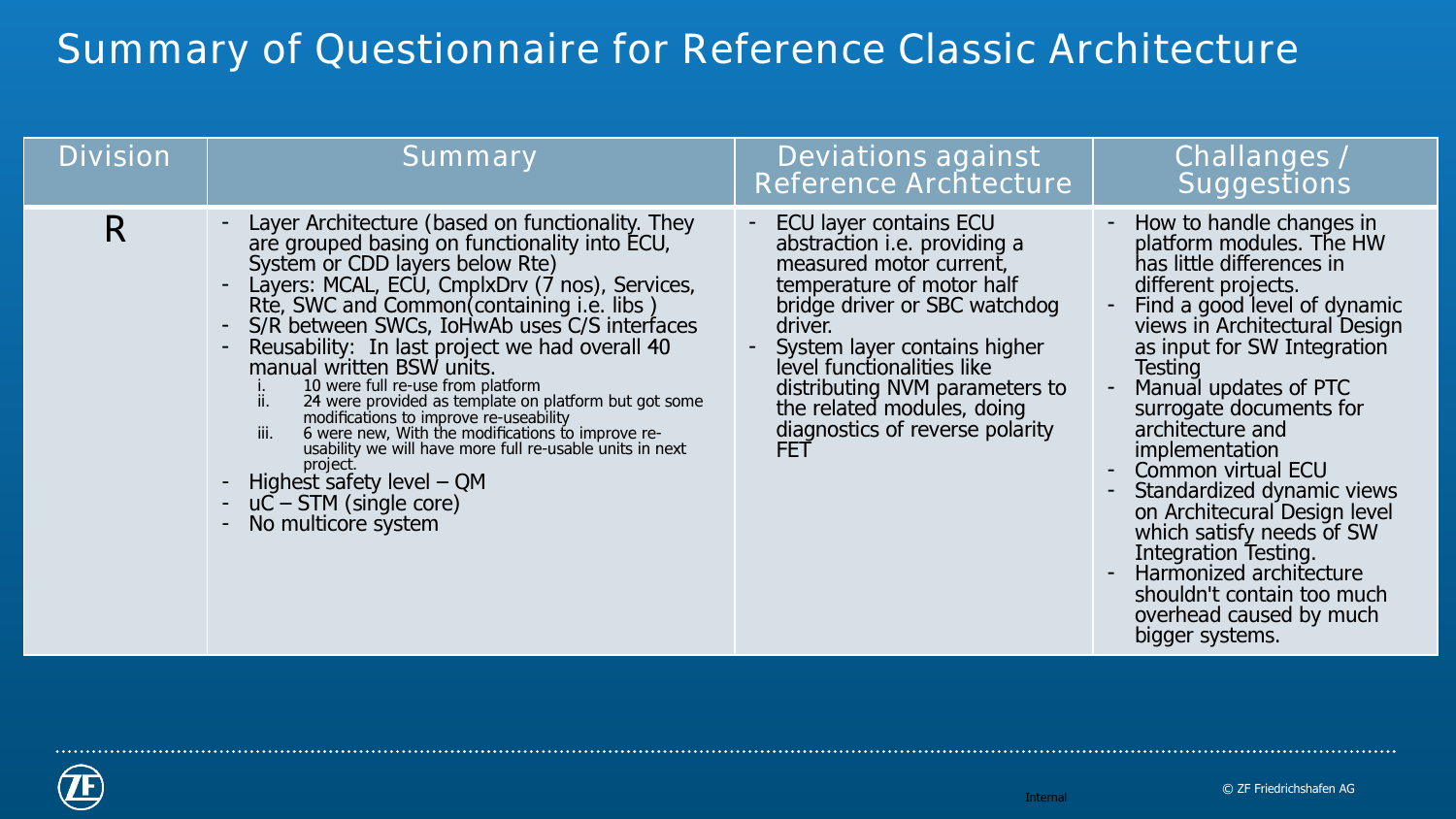

# Summary of Questionnaire for Reference Classic Architecture
| Division | Summary | Deviations against  Reference Archtecture | Challanges / Suggestions |
| --- | --- | --- | --- |
| R | Layer Architecture (based on functionality. They are grouped basing on functionality into ECU, System or CDD layers below Rte) Layers: MCAL, ECU, CmplxDrv (7 nos), Services, Rte, SWC and Common(containing i.e. libs ) S/R between SWCs, IoHwAb uses C/S interfaces Reusability: In last project we had overall 40 manual written BSW units. 10 were full re-use from platform 24 were provided as template on platform but got some modifications to improve re-useability 6 were new, With the modifications to improve re-usability we will have more full re-usable units in next project. Highest safety level – QM uC – STM (single core) No multicore system | ECU layer contains ECU abstraction i.e. providing a measured motor current, temperature of motor half bridge driver or SBC watchdog driver. System layer contains higher level functionalities like distributing NVM parameters to the related modules, doing diagnostics of reverse polarity FET | How to handle changes in platform modules. The HW has little differences in different projects. Find a good level of dynamic views in Architectural Design as input for SW Integration Testing Manual updates of PTC surrogate documents for architecture and implementation Common virtual ECU Standardized dynamic views on Architecural Design level which satisfy needs of SW Integration Testing. Harmonized architecture shouldn't contain too much overhead caused by much bigger systems. |

17